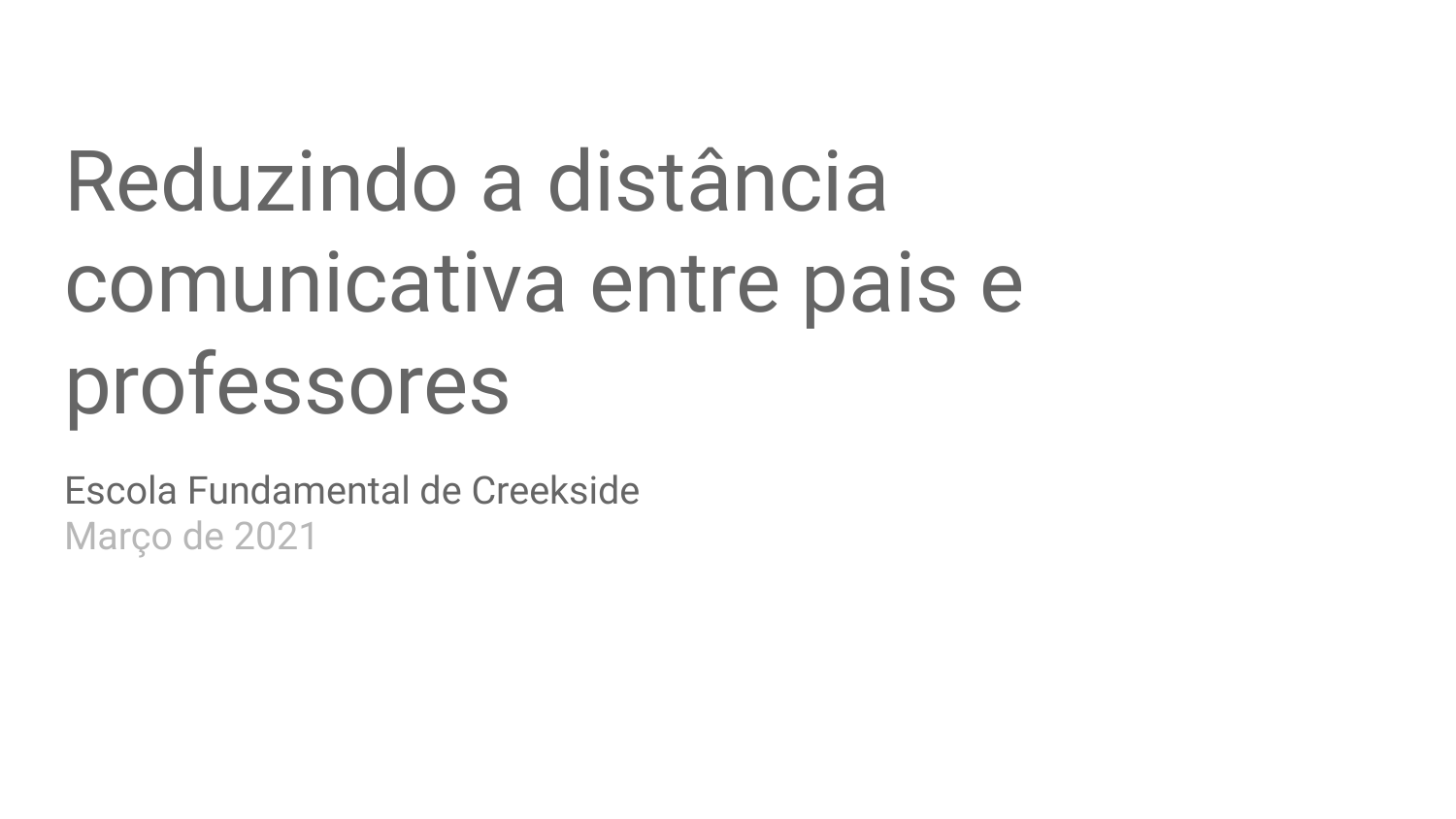

# Reduzindo a distância comunicativa entre pais e professores
Escola Fundamental de Creekside
Março de 2021